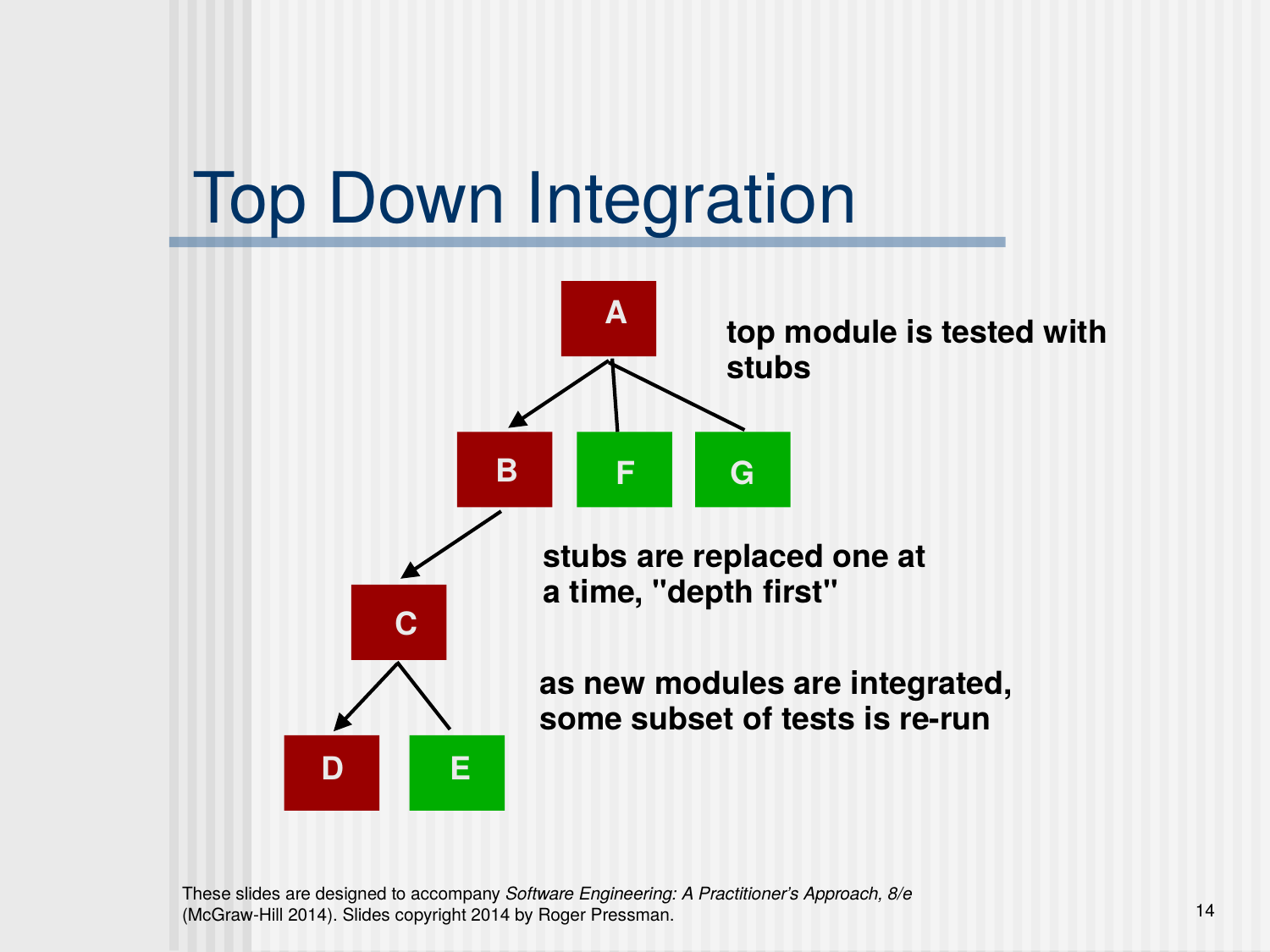

# Top Down Integration

A
top module is tested with
stubs

B
F
G
stubs are replaced one at
a time, "depth first"

C
as new modules are integrated,
some subset of tests is re-run

D
E
These slides are designed to accompany Software Engineering: A Practitioner’s Approach, 8/e (McGraw-Hill 2014). Slides copyright 2014 by Roger Pressman.
14